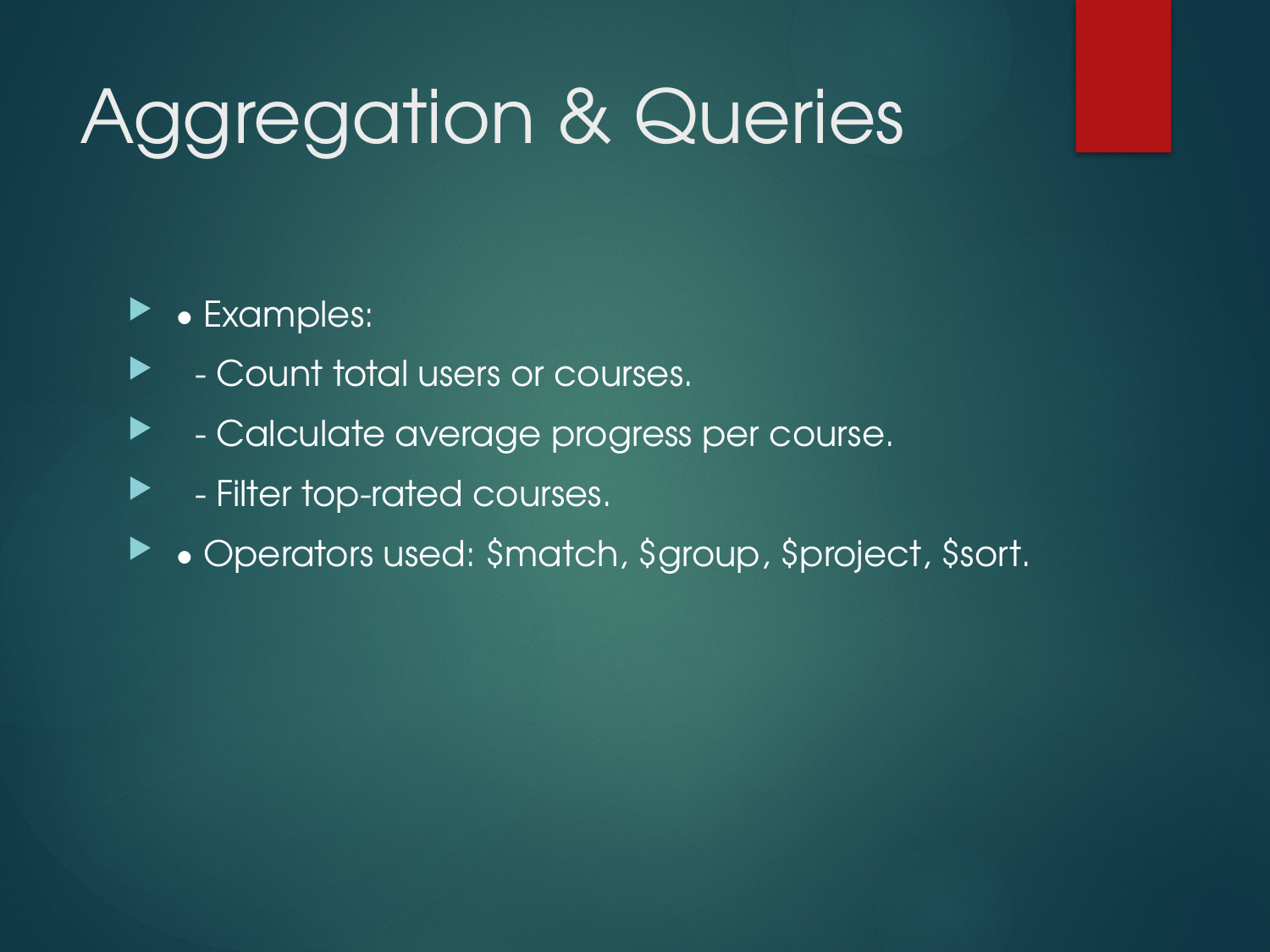

# Aggregation & Queries
• Examples:
  - Count total users or courses.
  - Calculate average progress per course.
  - Filter top-rated courses.
• Operators used: $match, $group, $project, $sort.